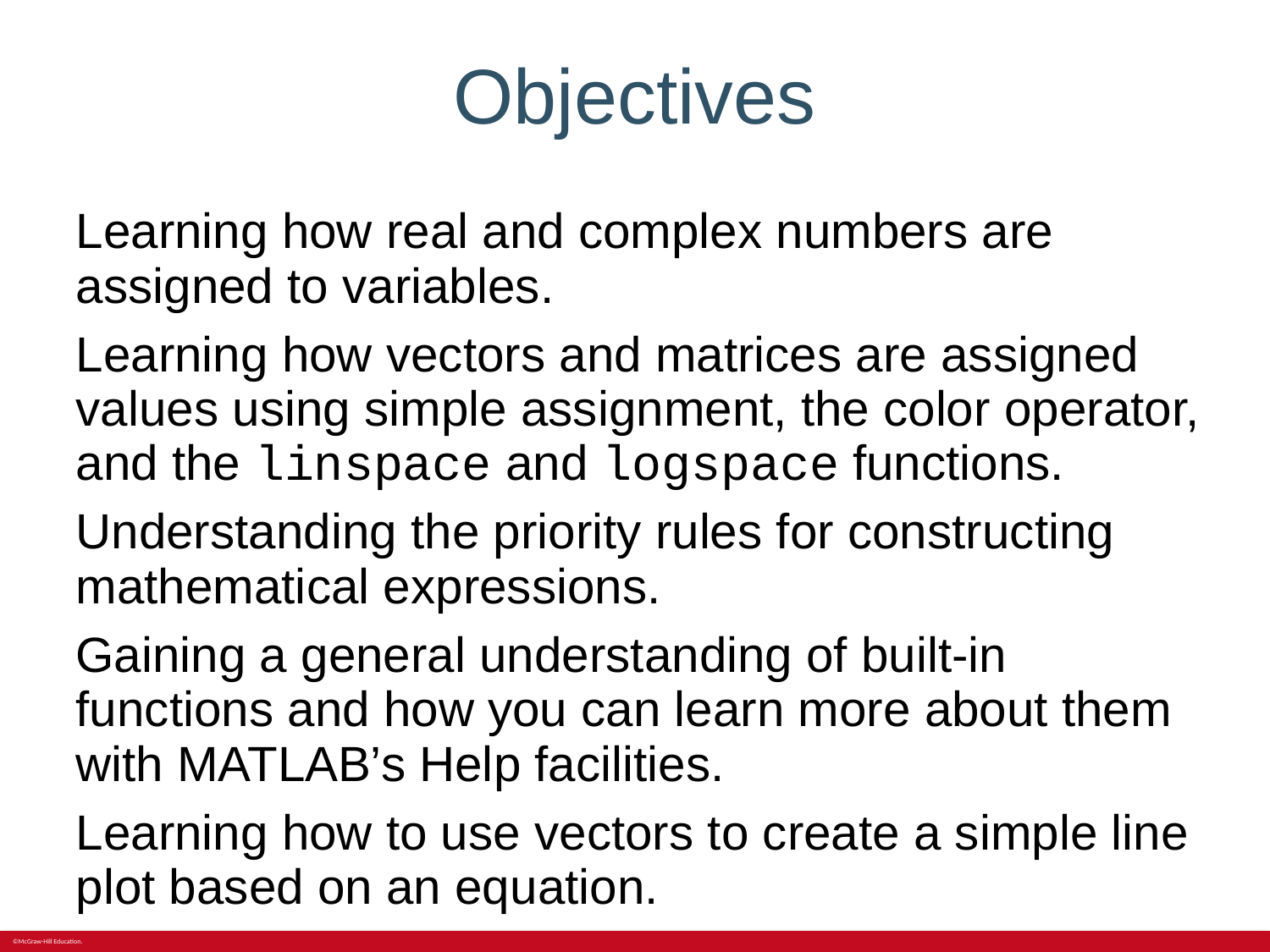

# Objectives
Learning how real and complex numbers are assigned to variables.
Learning how vectors and matrices are assigned values using simple assignment, the color operator, and the linspace and logspace functions.
Understanding the priority rules for constructing mathematical expressions.
Gaining a general understanding of built-in functions and how you can learn more about them with MATLAB’s Help facilities.
Learning how to use vectors to create a simple line plot based on an equation.